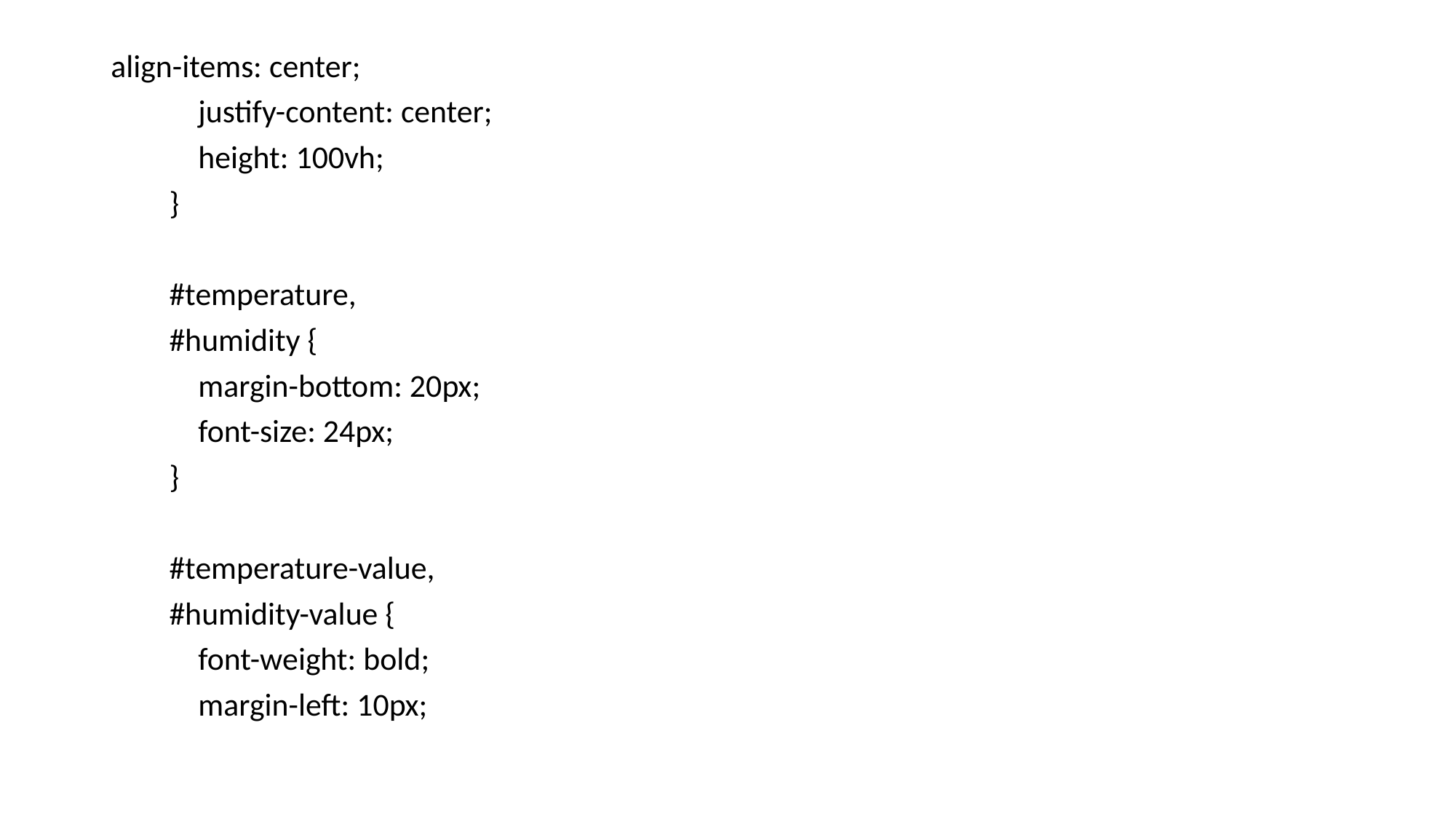

align-items: center;
            justify-content: center;
            height: 100vh;
        }

        #temperature,
        #humidity {
            margin-bottom: 20px;
            font-size: 24px;
        }

        #temperature-value,
        #humidity-value {
            font-weight: bold;
            margin-left: 10px;